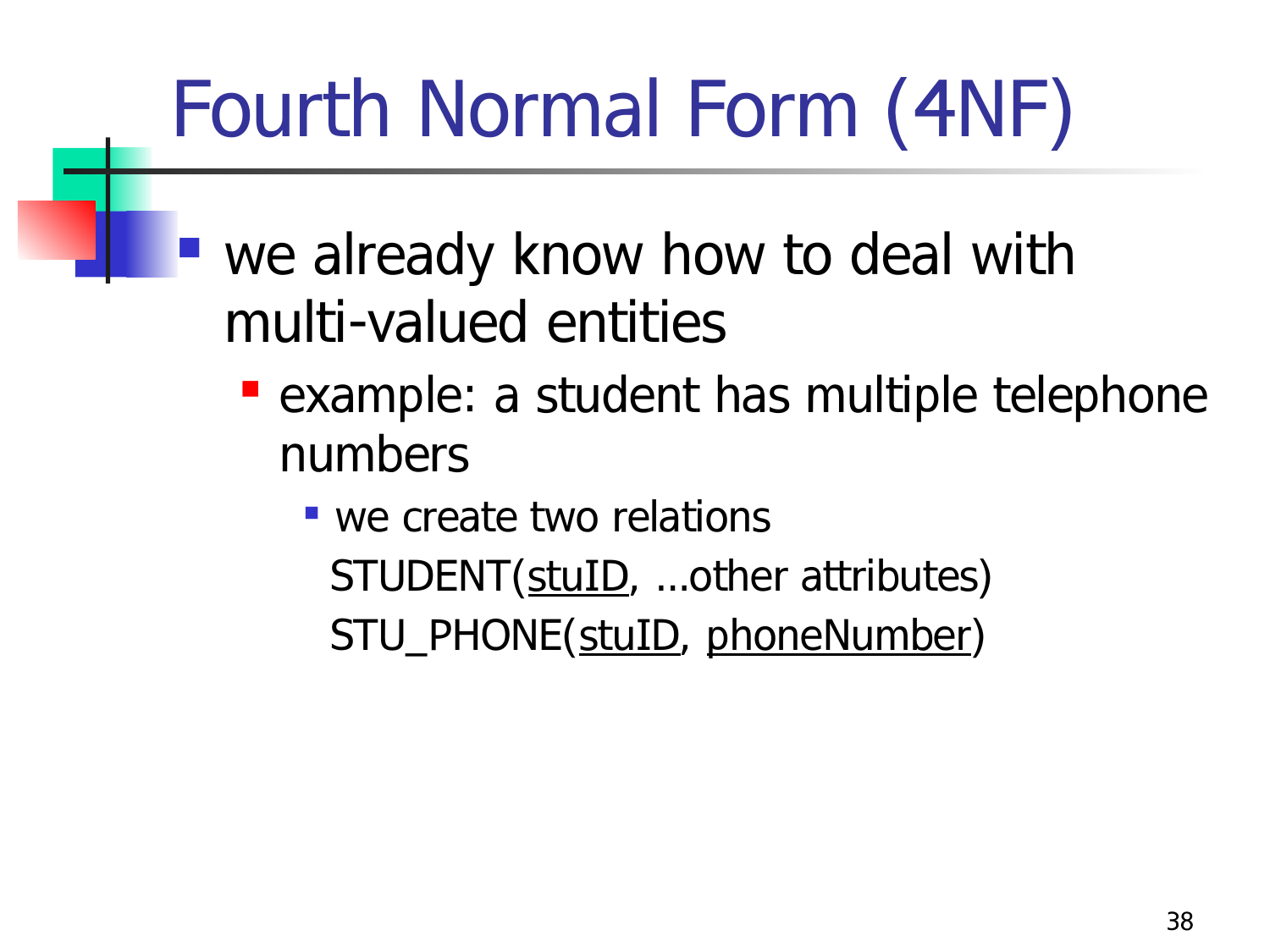

# Fourth Normal Form (4NF)
we already know how to deal with multi-valued entities
example: a student has multiple telephone numbers
we create two relations
  STUDENT(stuID, …other attributes)
  STU_PHONE(stuID, phoneNumber)

38